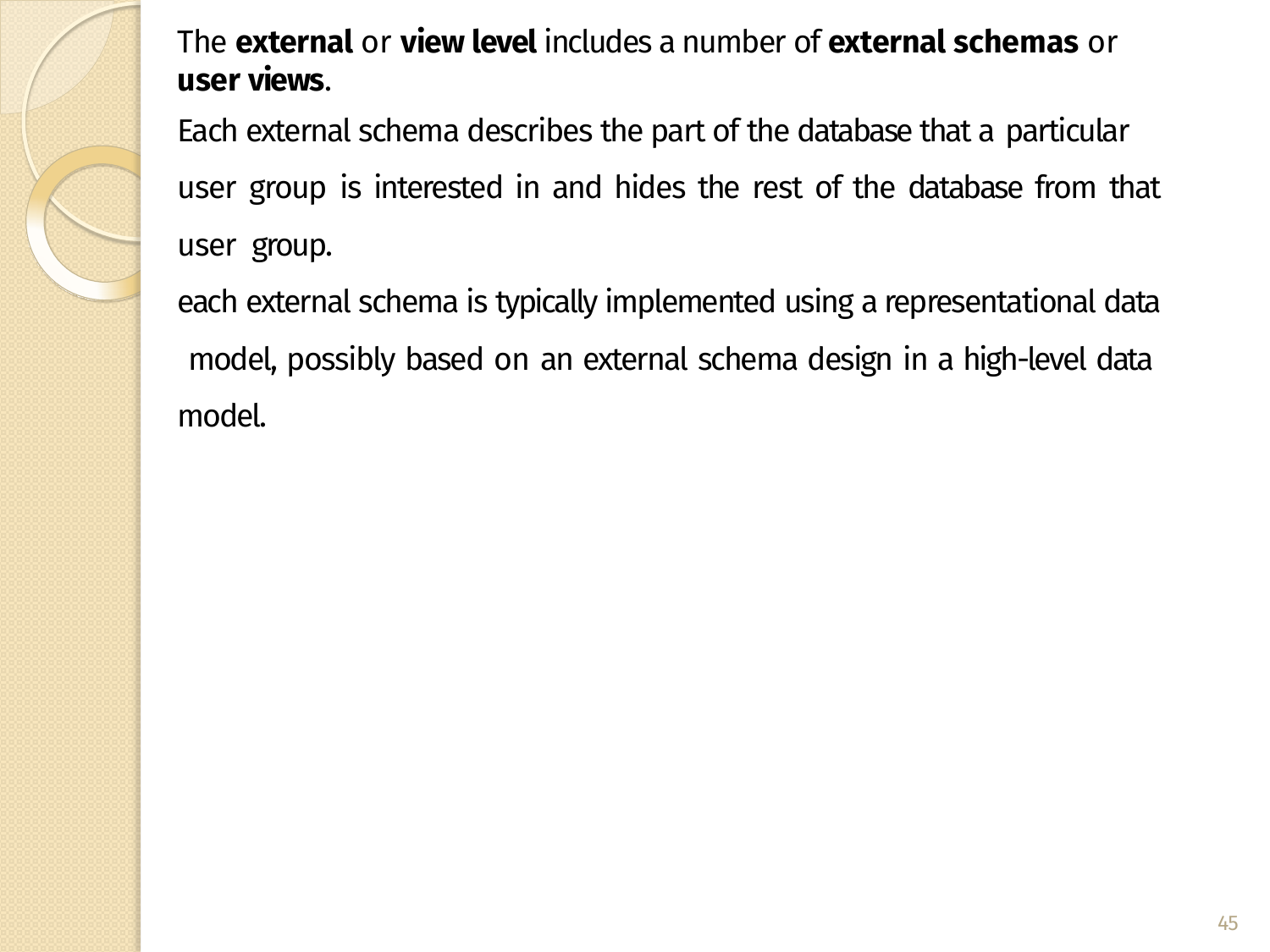

The external or view level includes a number of external schemas or
user views.
Each external schema describes the part of the database that a particular
user group is interested in and hides the rest of the database from that user  group.
each external schema is typically implemented using a representational data  model, possibly based on an external schema design in a high-level data  model.
45